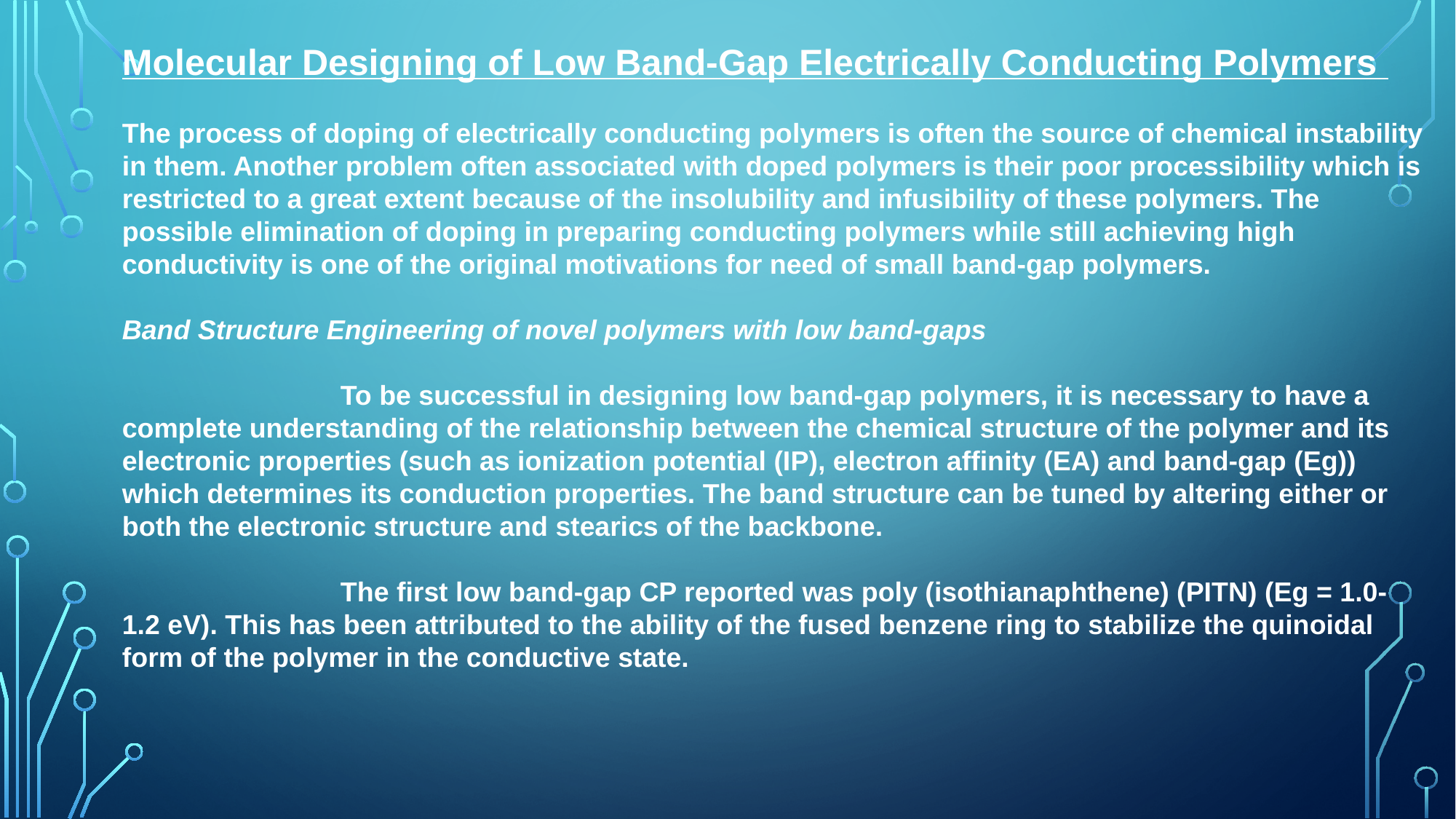

Molecular Designing of Low Band-Gap Electrically Conducting Polymers

The process of doping of electrically conducting polymers is often the source of chemical instability in them. Another problem often associated with doped polymers is their poor processibility which is restricted to a great extent because of the insolubility and infusibility of these polymers. The possible elimination of doping in preparing conducting polymers while still achieving high conductivity is one of the original motivations for need of small band-gap polymers.
Band Structure Engineering of novel polymers with low band-gaps

		To be successful in designing low band-gap polymers, it is necessary to have a complete understanding of the relationship between the chemical structure of the polymer and its electronic properties (such as ionization potential (IP), electron affinity (EA) and band-gap (Eg)) which determines its conduction properties. The band structure can be tuned by altering either or both the electronic structure and stearics of the backbone.
		The first low band-gap CP reported was poly (isothianaphthene) (PITN) (Eg = 1.0-1.2 eV). This has been attributed to the ability of the fused benzene ring to stabilize the quinoidal form of the polymer in the conductive state.